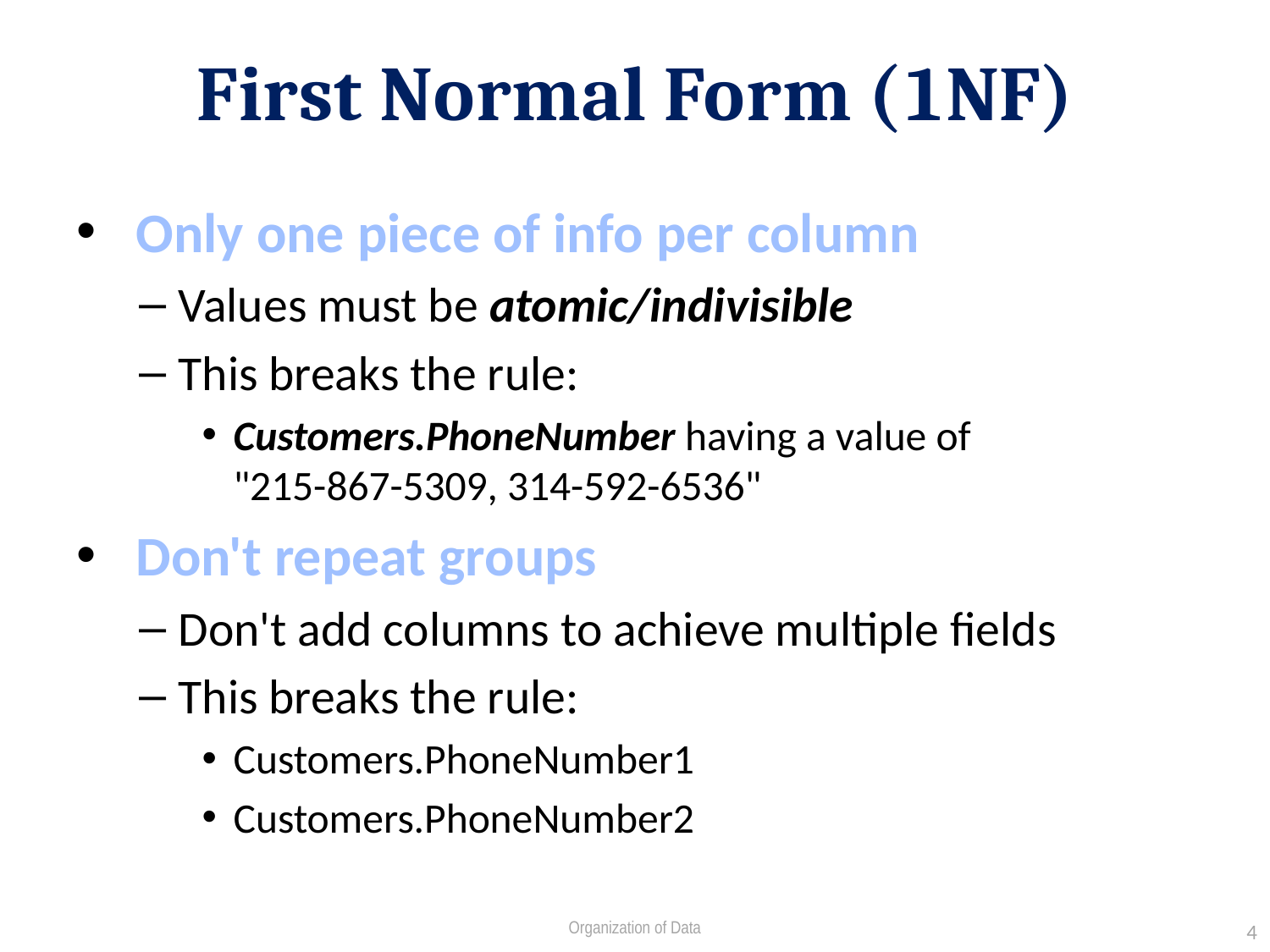

# First Normal Form (1NF)
 Only one piece of info per column
Values must be atomic/indivisible
This breaks the rule:
Customers.PhoneNumber having a value of
"215-867-5309, 314-592-6536"
 Don't repeat groups
Don't add columns to achieve multiple fields
This breaks the rule:
Customers.PhoneNumber1
Customers.PhoneNumber2

Organization of Data
4